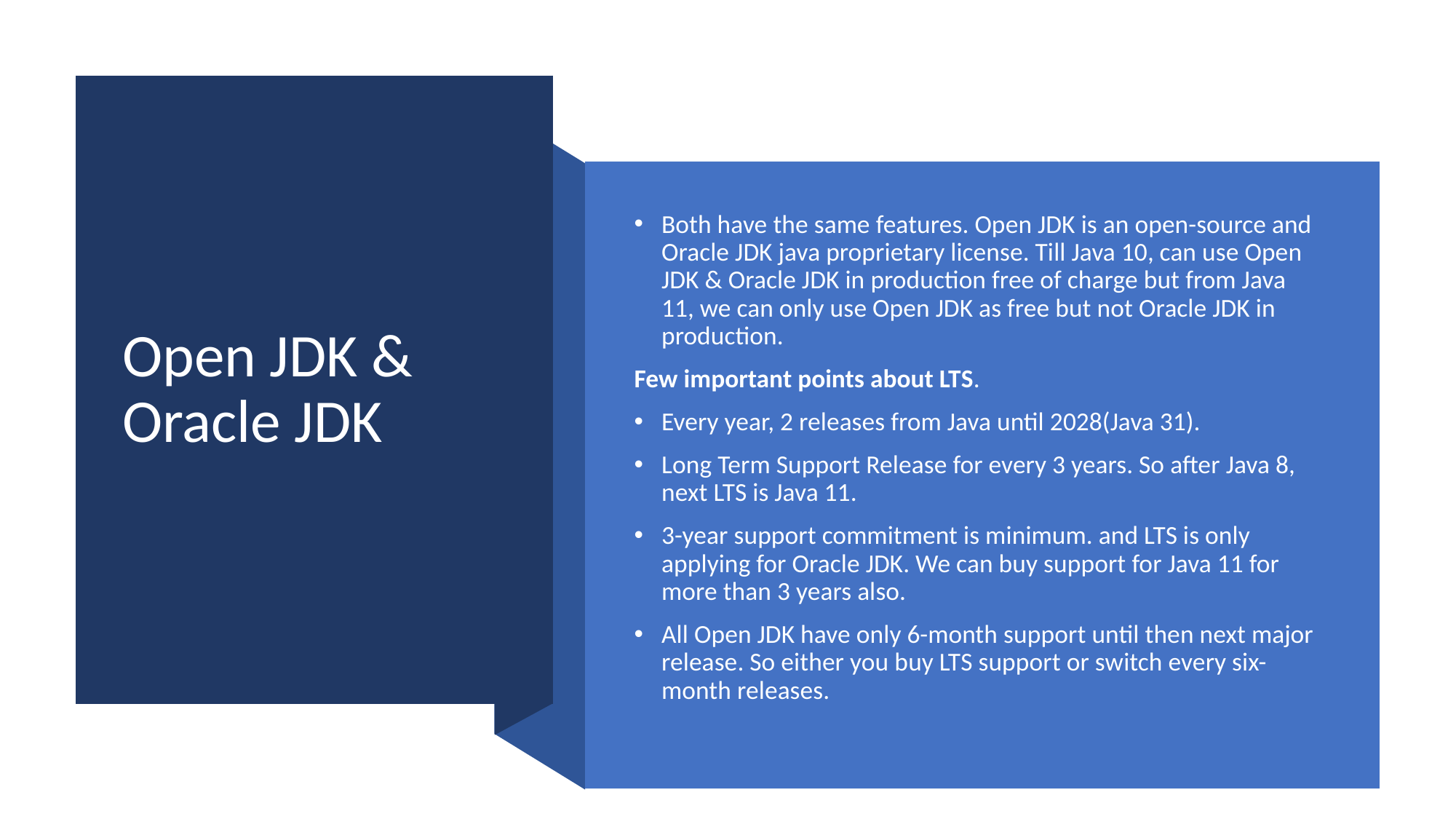

# Open JDK & Oracle JDK

Both have the same features. Open JDK is an open-source and Oracle JDK java proprietary license. Till Java 10, can use Open JDK & Oracle JDK in production free of charge but from Java 11, we can only use Open JDK as free but not Oracle JDK in production.
Few important points about LTS.
Every year, 2 releases from Java until 2028(Java 31).
Long Term Support Release for every 3 years. So after Java 8, next LTS is Java 11.
3-year support commitment is minimum. and LTS is only applying for Oracle JDK. We can buy support for Java 11 for more than 3 years also.
All Open JDK have only 6-month support until then next major release. So either you buy LTS support or switch every six-month releases.